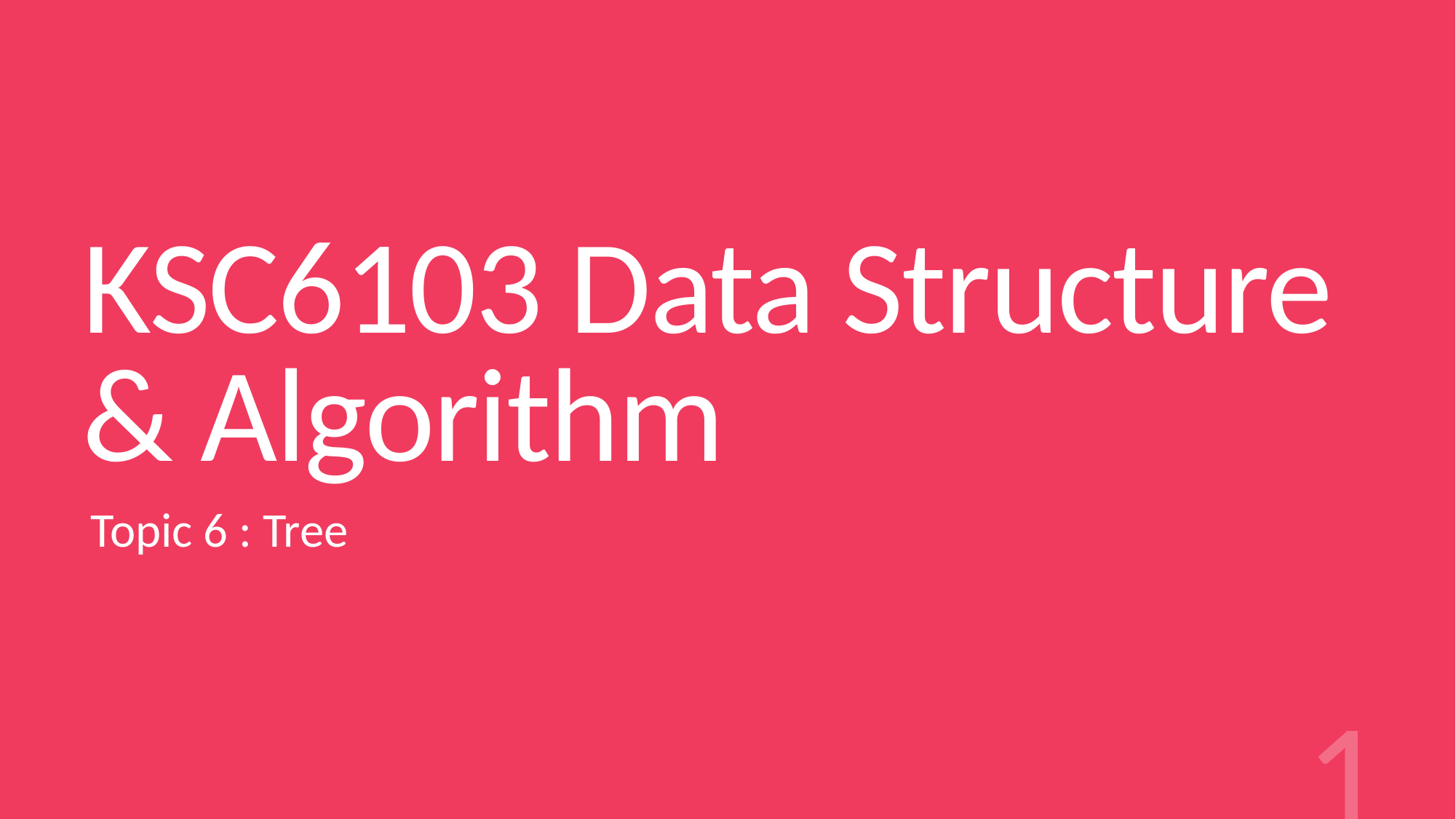

# KSC6103 Data Structure & Algorithm
Topic 6 : Tree
1